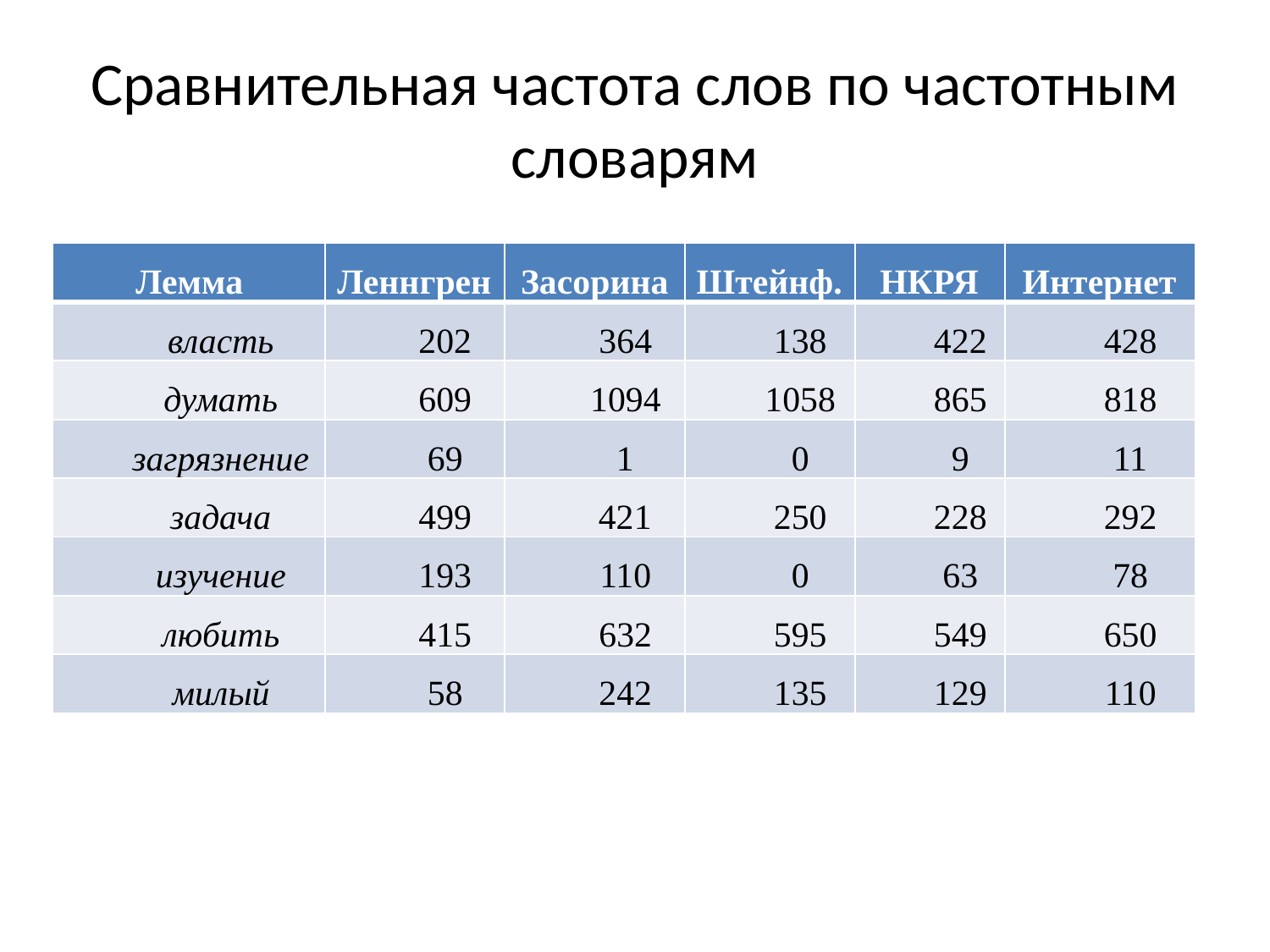

# Сравнительная частота слов по частотным словарям
| Лемма | Леннгрен | Засорина | Штейнф. | НКРЯ | Интернет |
| --- | --- | --- | --- | --- | --- |
| власть | 202 | 364 | 138 | 422 | 428 |
| думать | 609 | 1094 | 1058 | 865 | 818 |
| загрязнение | 69 | 1 | 0 | 9 | 11 |
| задача | 499 | 421 | 250 | 228 | 292 |
| изучение | 193 | 110 | 0 | 63 | 78 |
| любить | 415 | 632 | 595 | 549 | 650 |
| милый | 58 | 242 | 135 | 129 | 110 |